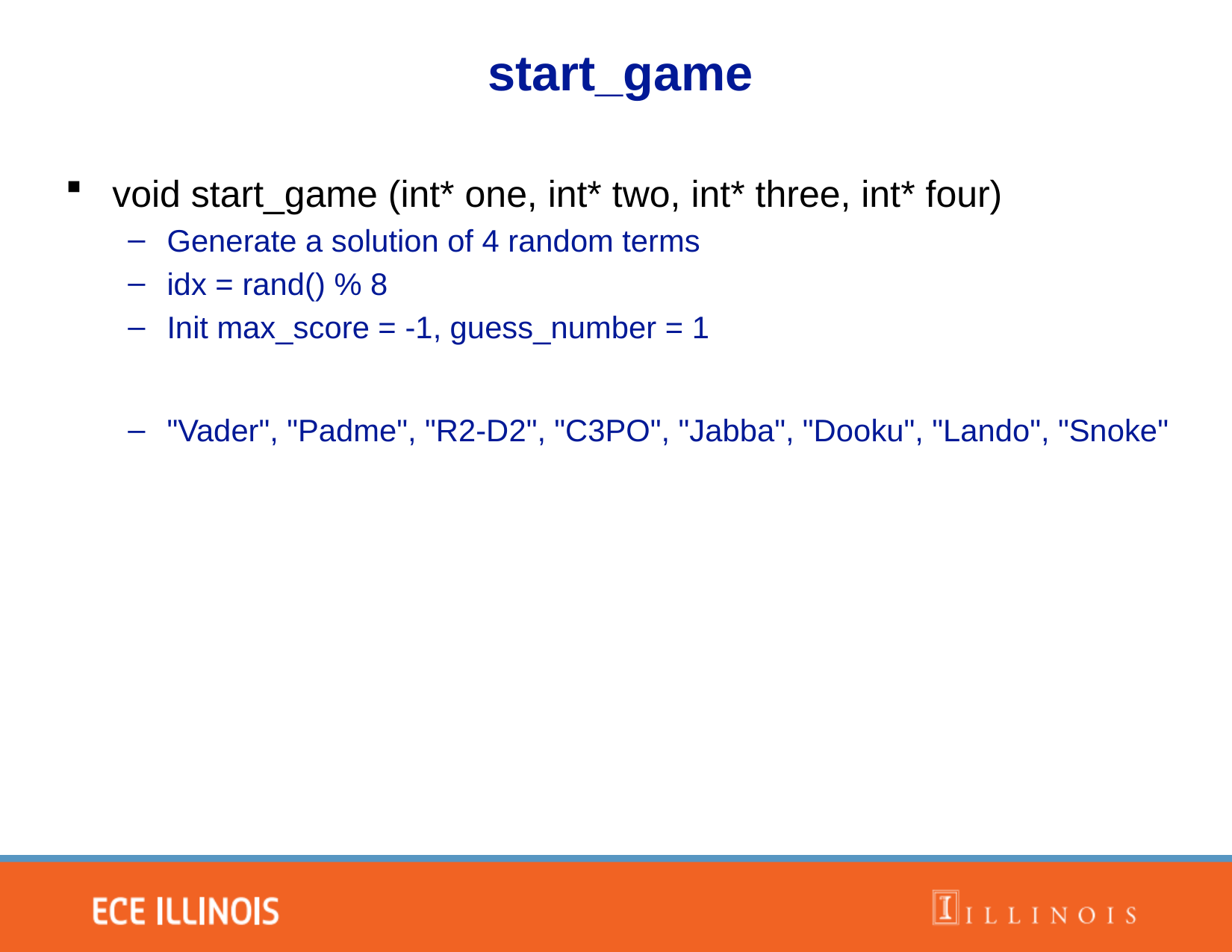

start_game
void start_game (int* one, int* two, int* three, int* four)
Generate a solution of 4 random terms
idx = rand() % 8
Init max_score = -1, guess_number = 1

"Vader", "Padme", "R2-D2", "C3PO", "Jabba", "Dooku", "Lando", "Snoke"